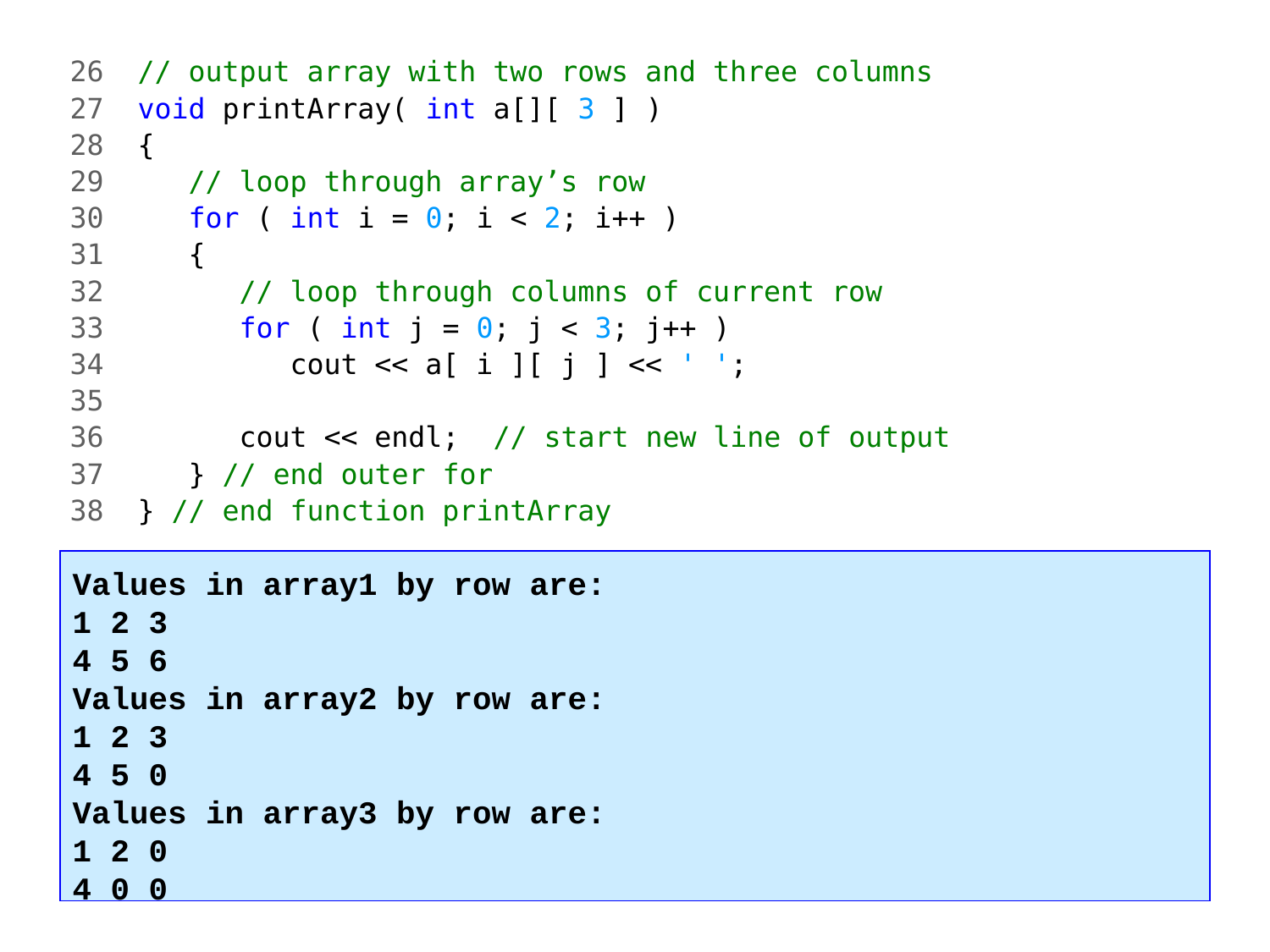

26  // output array with two rows and three columns
27  void printArray( int a[][ 3 ] )
28  {
29     // loop through array’s row
30     for ( int i = 0; i < 2; i++ )
31     {
32        // loop through columns of current row
33        for ( int j = 0; j < 3; j++ )
34           cout << a[ i ][ j ] << ' ';
35
36        cout << endl;  // start new line of output
37     } // end outer for
38  } // end function printArray
Values in array1 by row are:
1 2 3
4 5 6
Values in array2 by row are:
1 2 3
4 5 0
Values in array3 by row are:
1 2 0
4 0 0